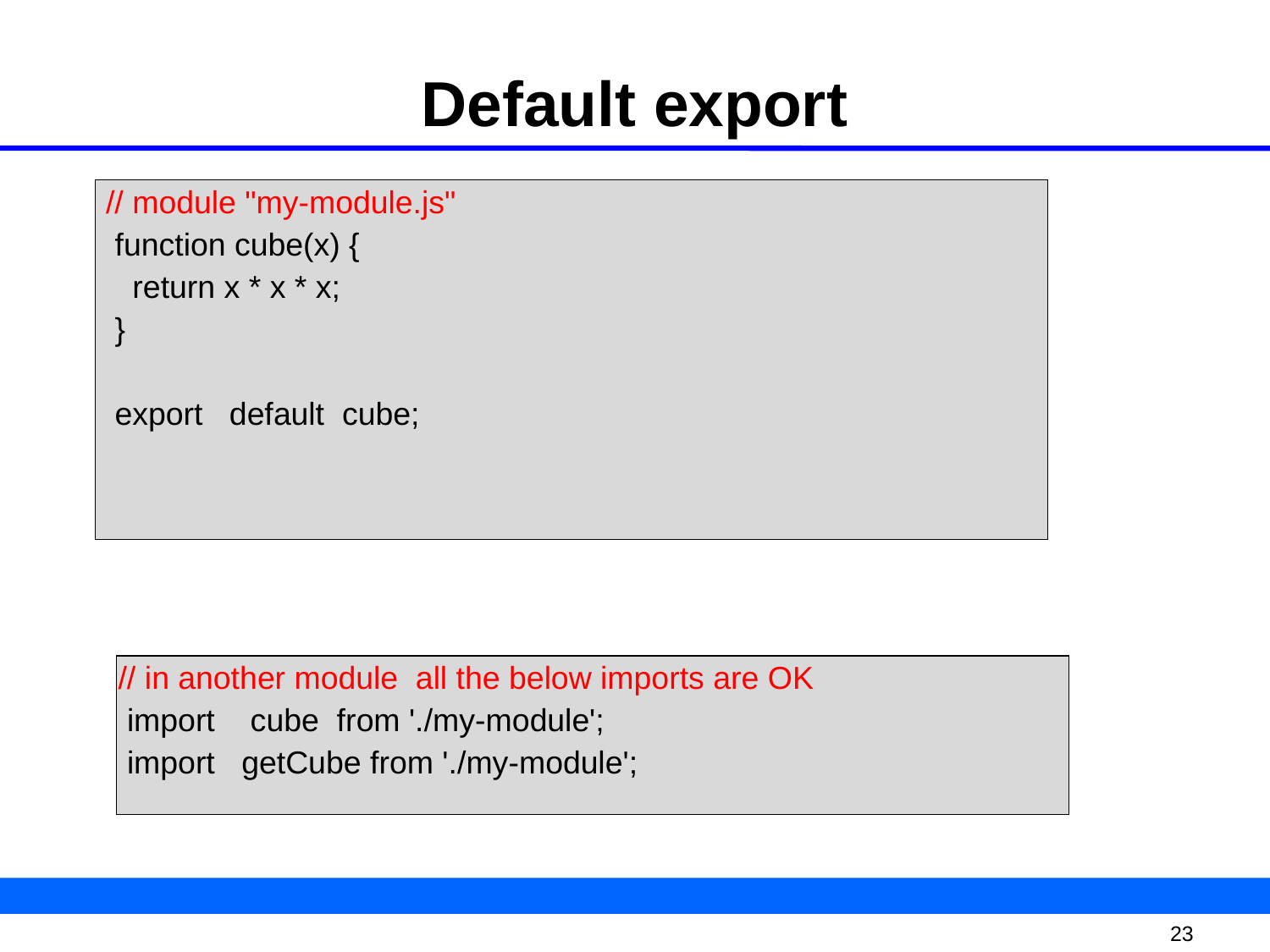

# Default export
 // module "my-module.js"
  function cube(x) {
    return x * x * x;
  }

  export   default  cube;
// in another module  all the below imports are OK
 import    cube  from './my-module';
 import   getCube from './my-module';